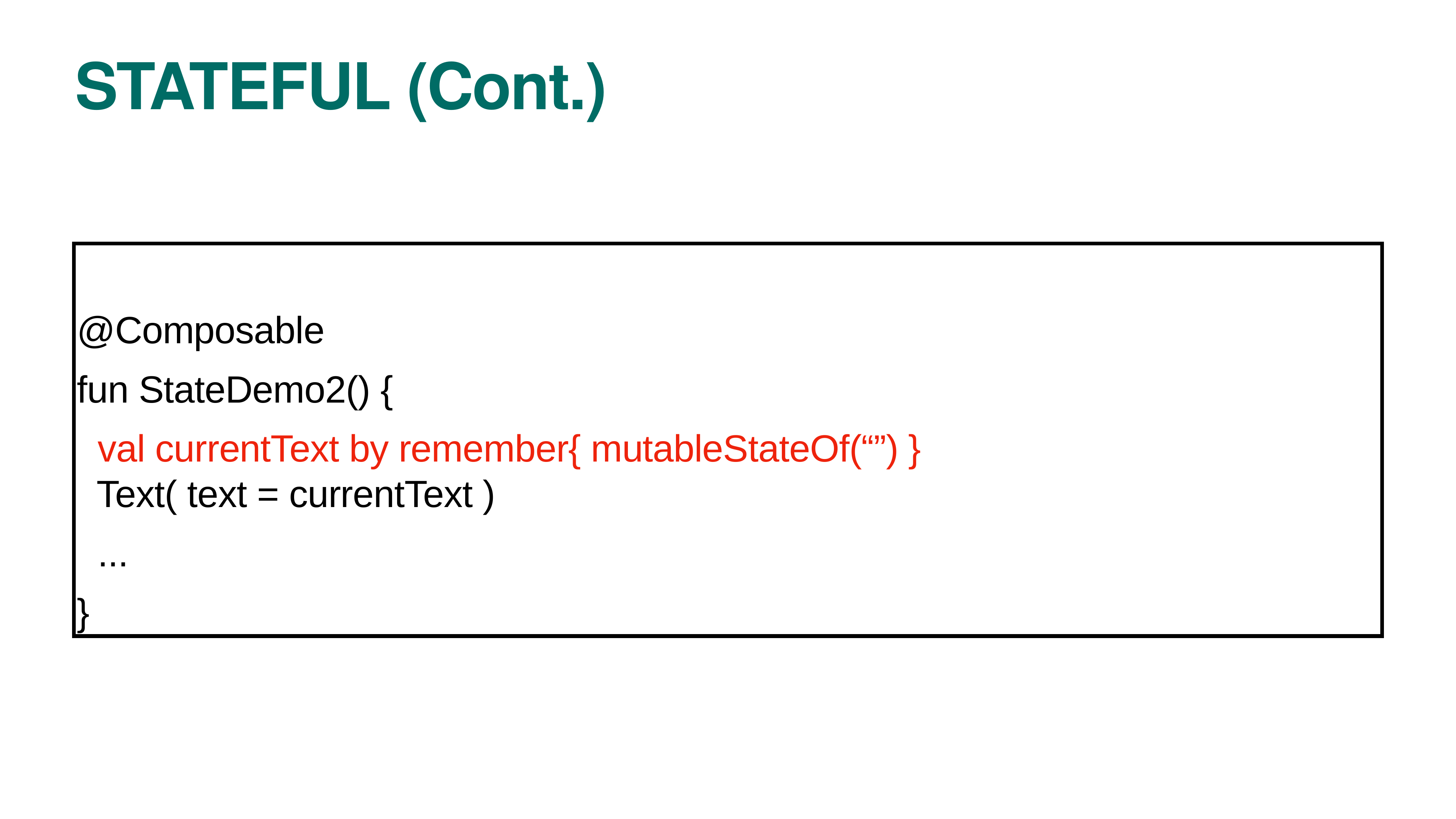

# STATEFUL (Cont.)

@Composable
fun StateDemo2() {
  val currentText by remember{ mutableStateOf(“”) }
  Text( text = currentText )
  ...
}